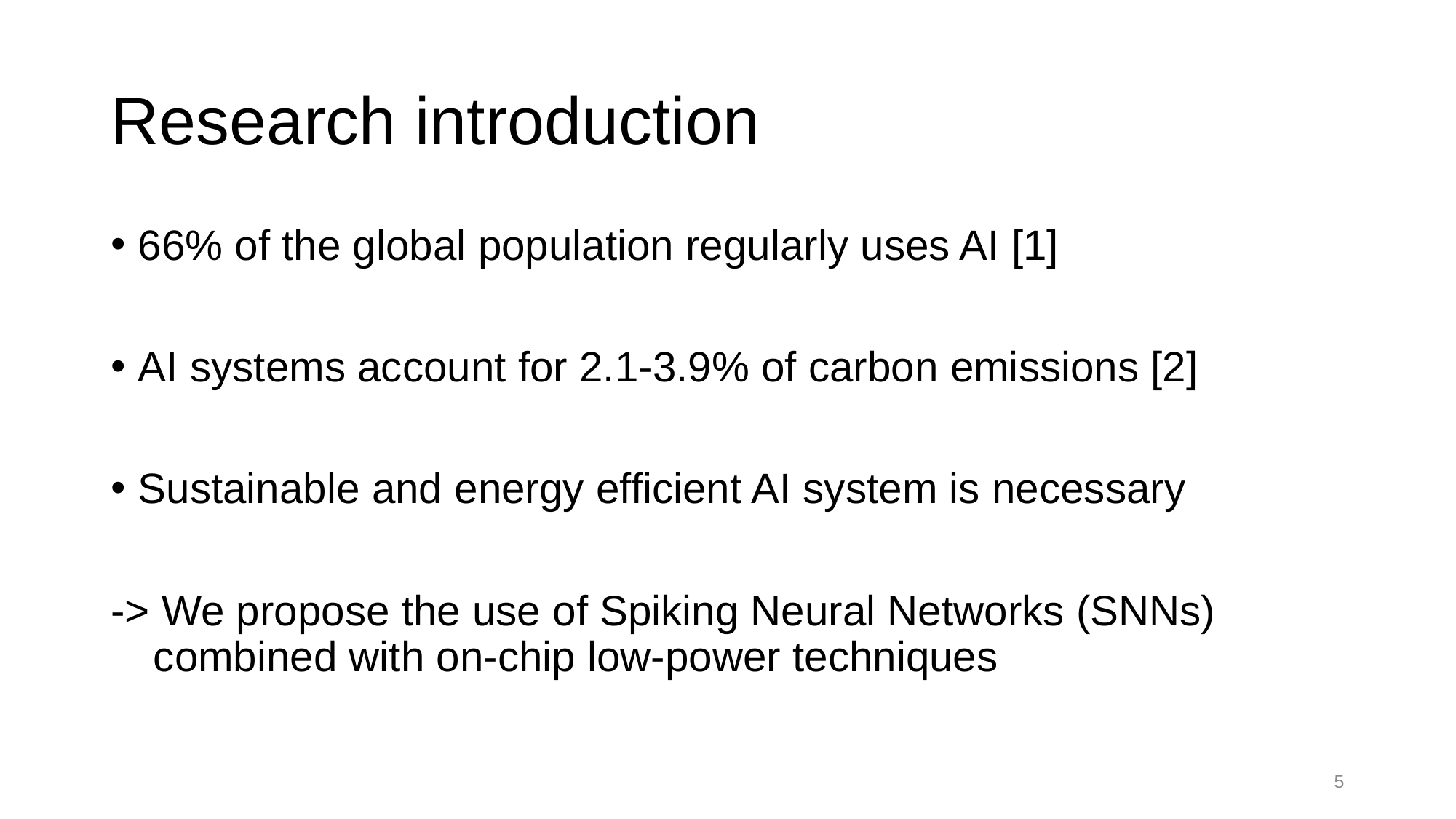

# Research introduction
66% of the global population regularly uses AI [1]

AI systems account for 2.1-3.9% of carbon emissions [2]

Sustainable and energy efficient AI system is necessary

-> We propose the use of Spiking Neural Networks (SNNs) combined with on-chip low-power techniques
5